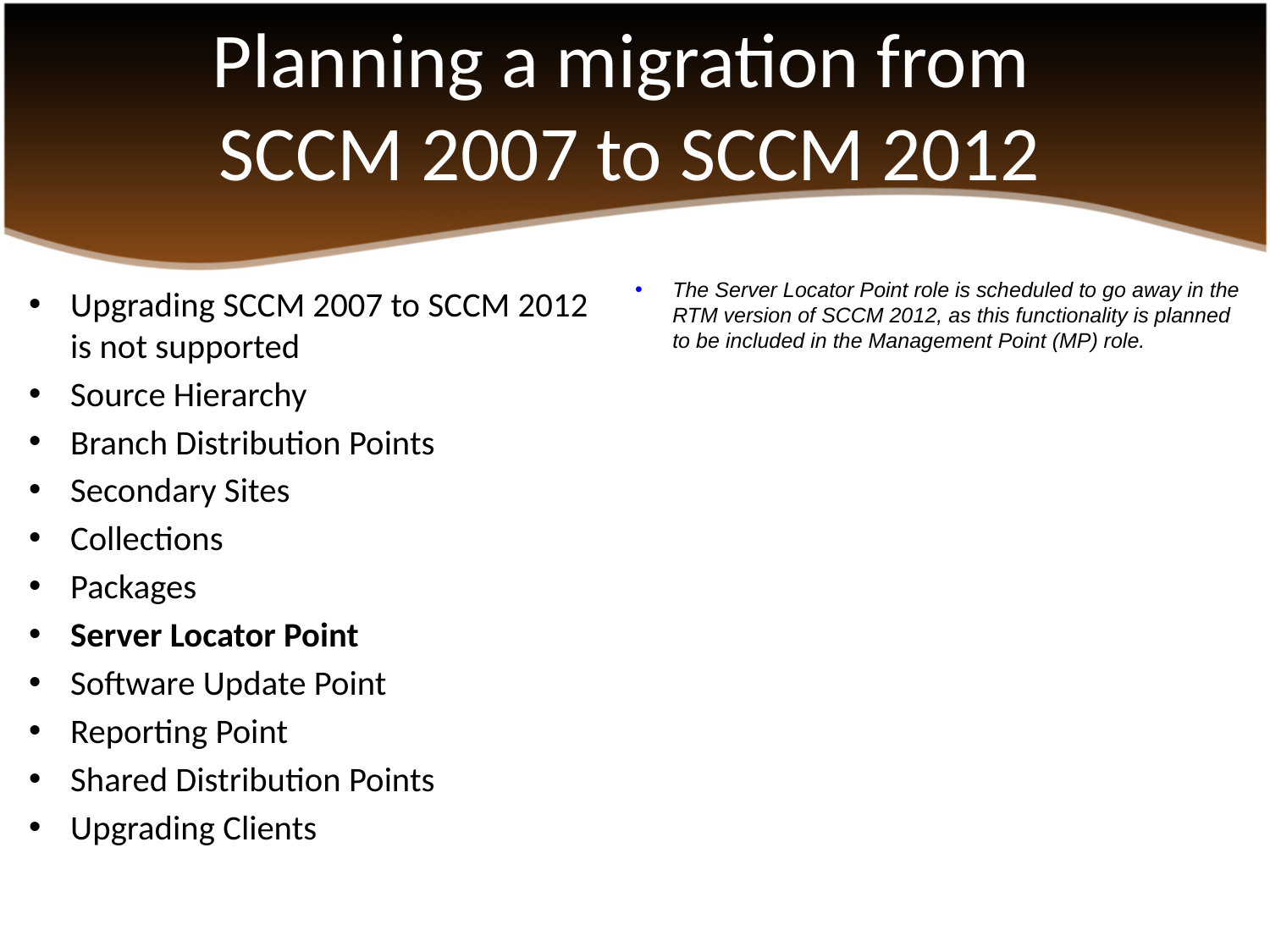

# Planning a migration from SCCM 2007 to SCCM 2012
Upgrading SCCM 2007 to SCCM 2012 is not supported
Source Hierarchy
Branch Distribution Points
Secondary Sites
Collections
Packages
Server Locator Point
Software Update Point
Reporting Point
Shared Distribution Points
Upgrading Clients
The Server Locator Point role is scheduled to go away in the RTM version of SCCM 2012, as this functionality is planned to be included in the Management Point (MP) role.